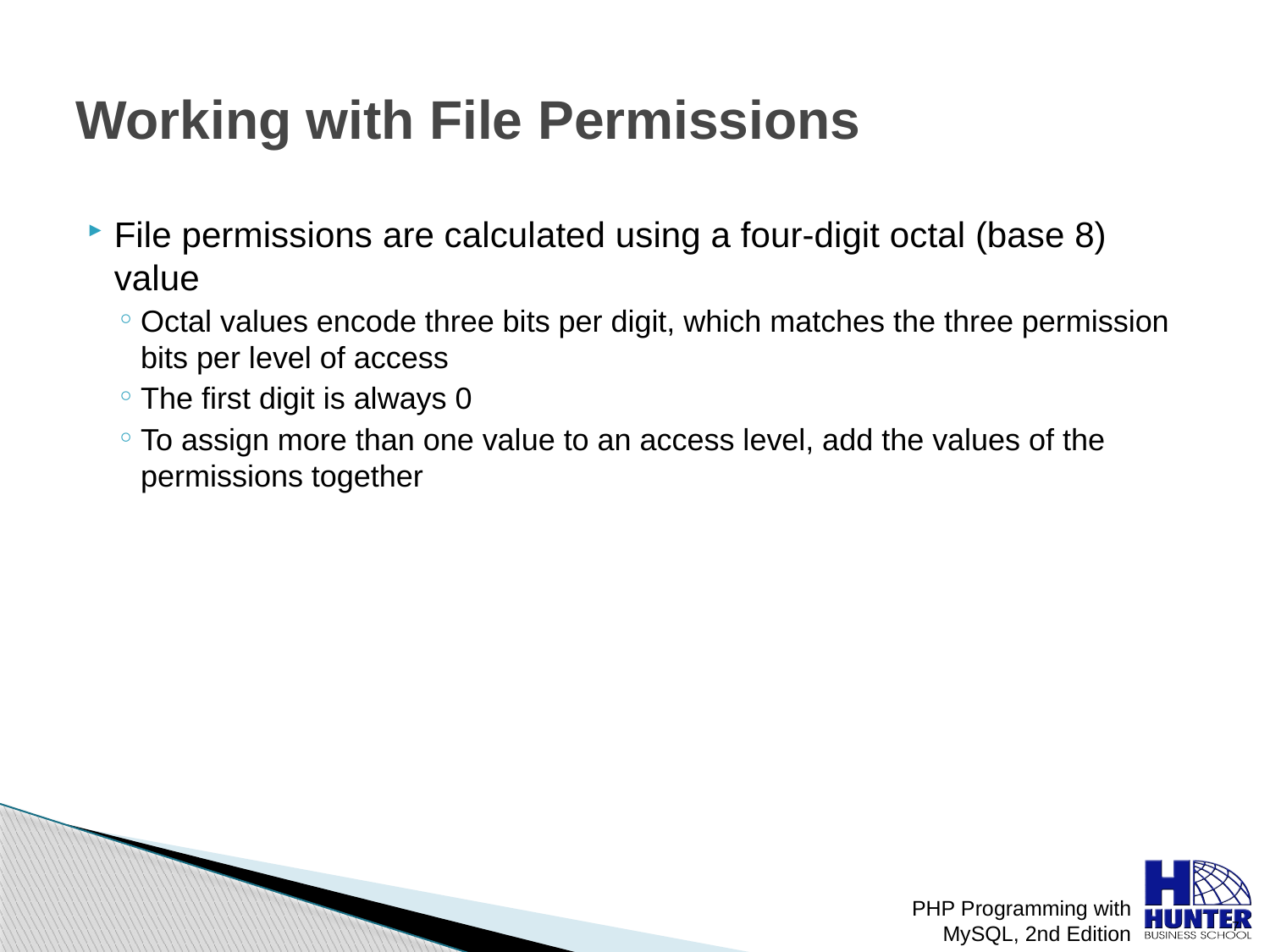

# Working with File Permissions
File permissions are calculated using a four-digit octal (base 8) value
Octal values encode three bits per digit, which matches the three permission bits per level of access
The first digit is always 0
To assign more than one value to an access level, add the values of the permissions together
PHP Programming with MySQL, 2nd Edition
 7